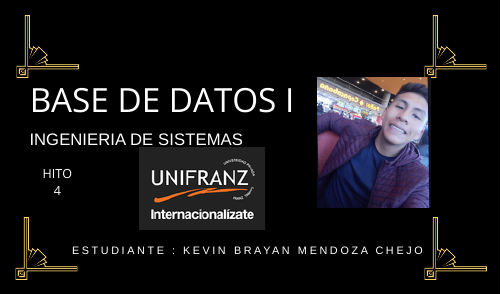

BASE DE DATOS I

INGENIERIA DE SISTEMAS

HITO 4

ESTUDIANTE : KEVIN BRAYAN MENDOZA CHEJO